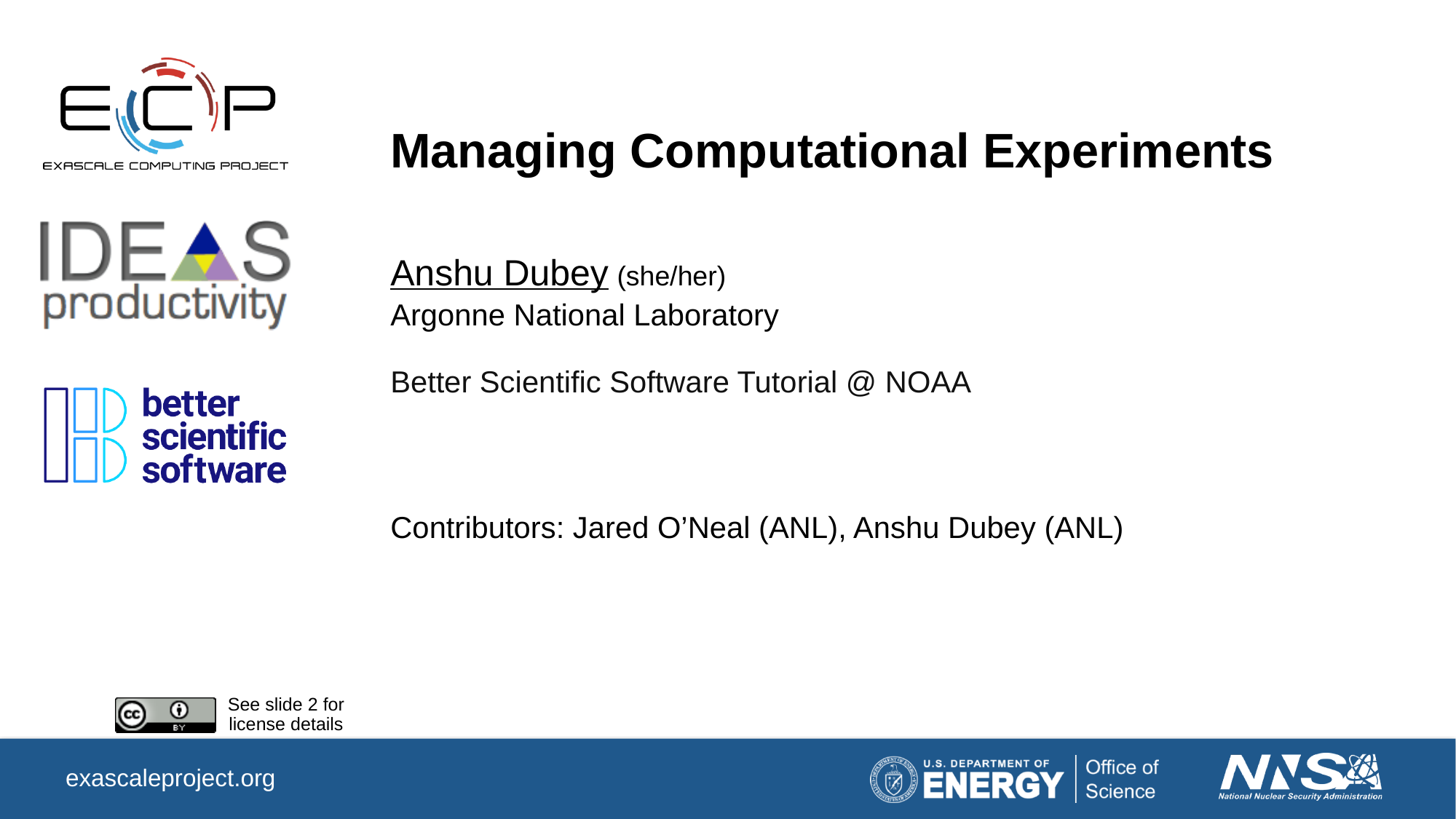

# Managing Computational Experiments
Anshu Dubey (she/her)

Argonne National Laboratory
Better Scientific Software Tutorial @ NOAA
Contributors: Jared O’Neal (ANL), Anshu Dubey (ANL)